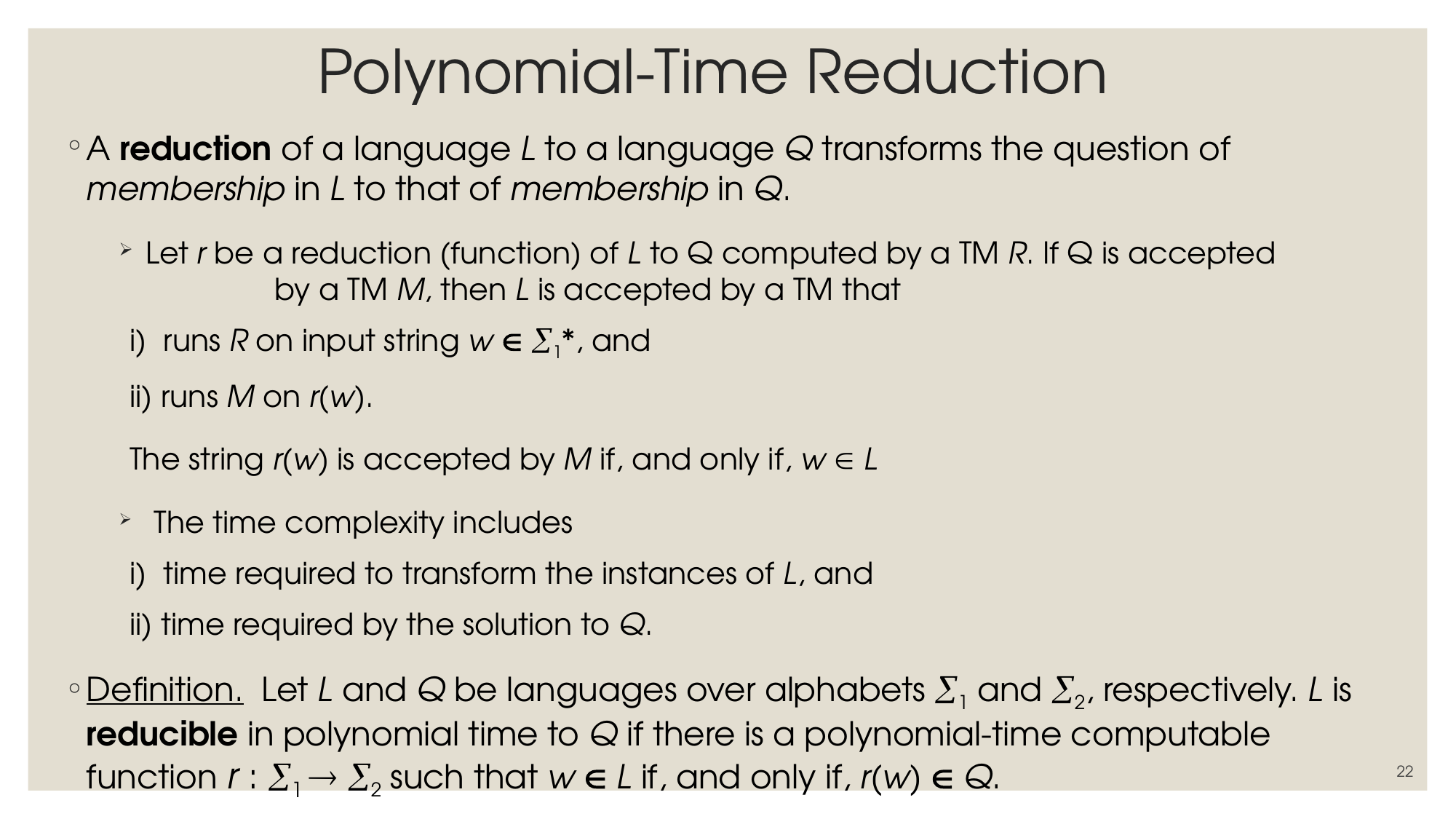

# Polynomial-Time Reduction
A reduction of a language L to a language Q transforms the question of 	membership in L to that of membership in Q.
Let r be a reduction (function) of L to Q computed by a TM R. If Q is accepted 	    	     by a TM M, then L is accepted by a TM that
i)  runs R on input string w ∈ ∑1*, and
ii) runs M on r(w).
The string r(w) is accepted by M if, and only if, w ∈ L
 The time complexity includes
i)  time required to transform the instances of L, and
ii) time required by the solution to Q.
Definition.  Let L and Q be languages over alphabets ∑1 and ∑2, respectively. L is 	reducible in polynomial time to Q if there is a polynomial-time computable 	function r : ∑1 → ∑2 such that w ∈ L if, and only if, r(w) ∈ Q.
22